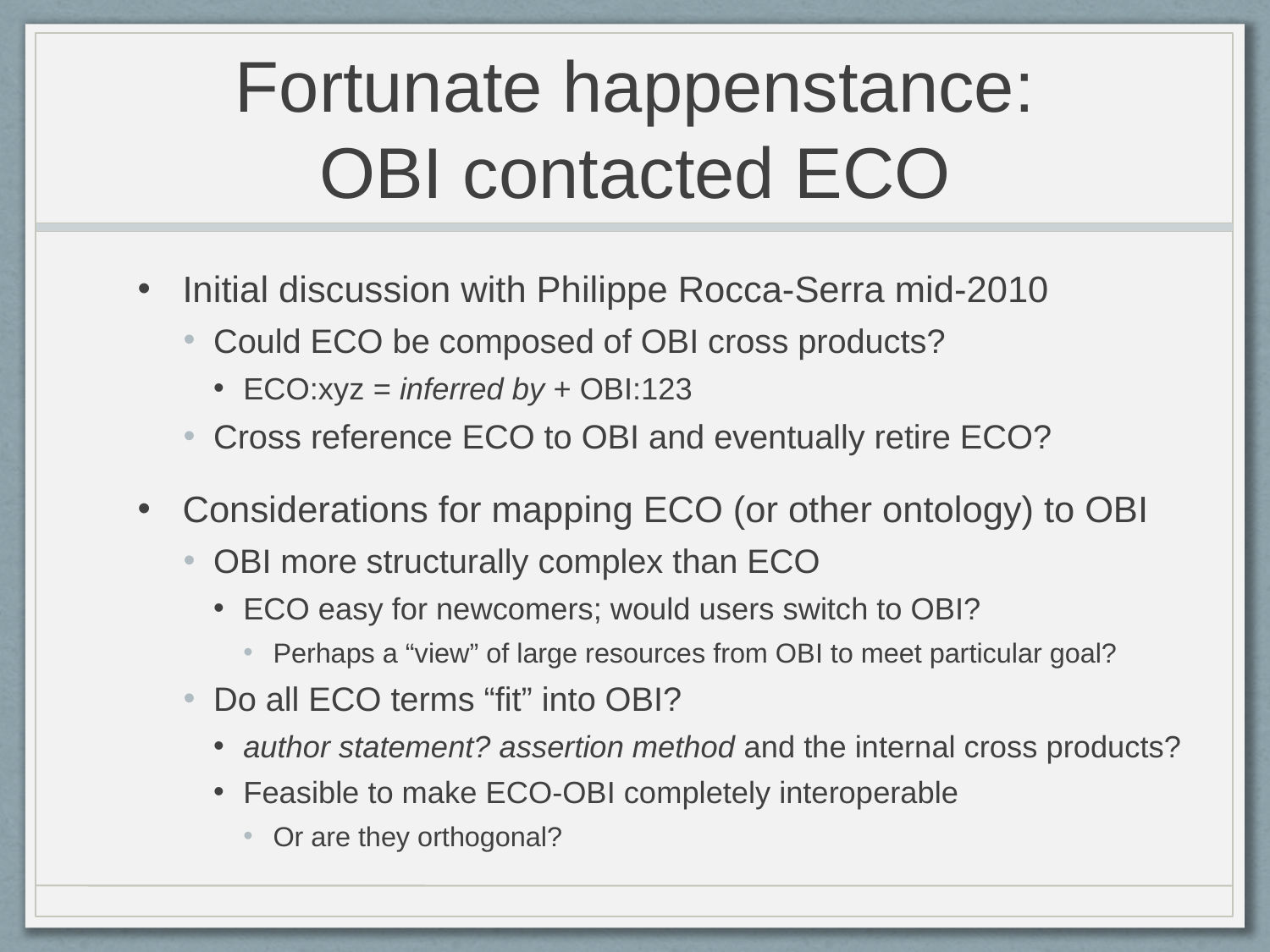

# Fortunate happenstance: OBI contacted ECO
Initial discussion with Philippe Rocca-Serra mid-2010
Could ECO be composed of OBI cross products?
ECO:xyz = inferred by + OBI:123
Cross reference ECO to OBI and eventually retire ECO?
Considerations for mapping ECO (or other ontology) to OBI
OBI more structurally complex than ECO
ECO easy for newcomers; would users switch to OBI?
Perhaps a “view” of large resources from OBI to meet particular goal?
Do all ECO terms “fit” into OBI?
author statement? assertion method and the internal cross products?
Feasible to make ECO-OBI completely interoperable
Or are they orthogonal?